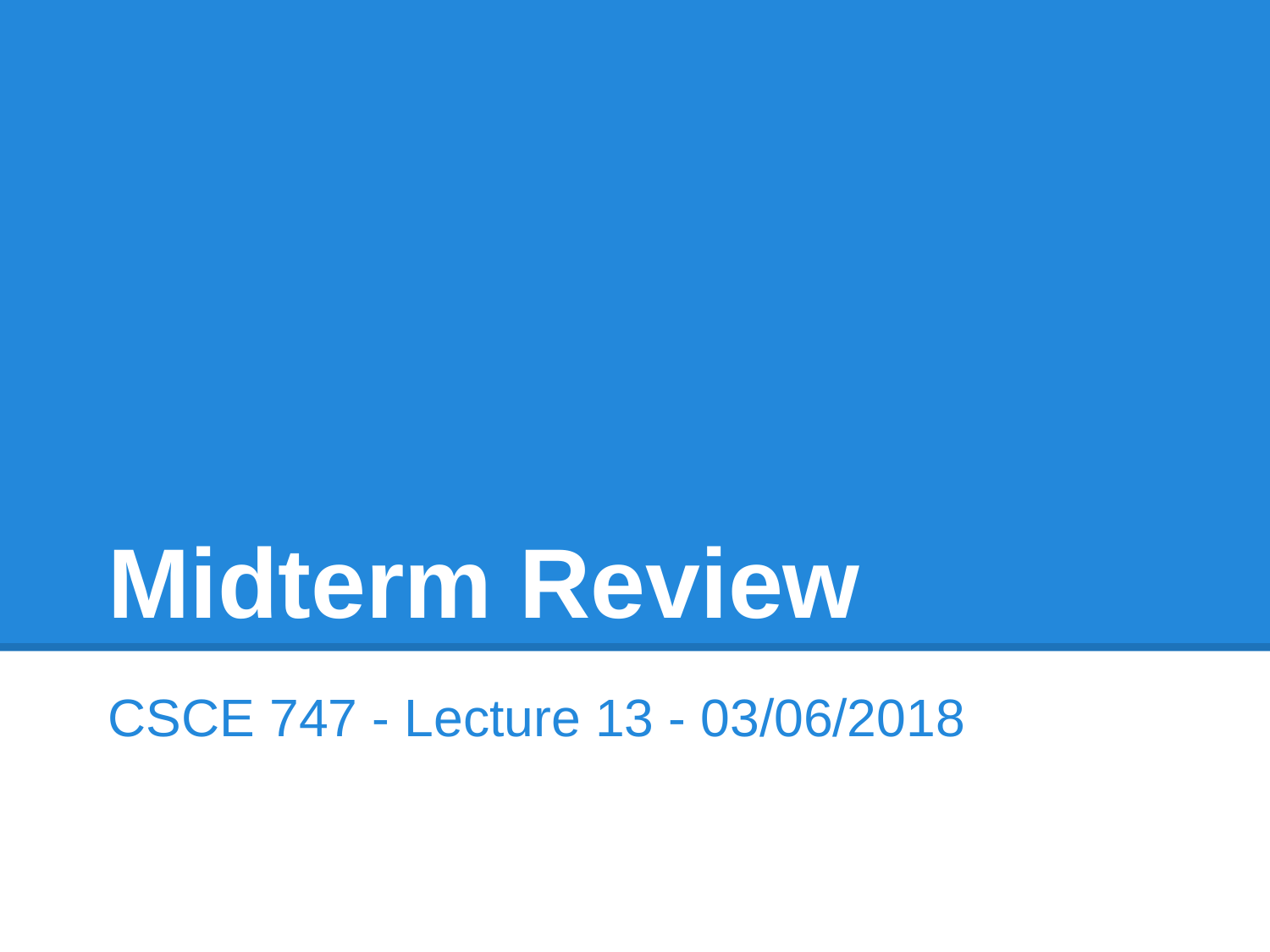

# Midterm Review
CSCE 747 - Lecture 13 - 03/06/2018